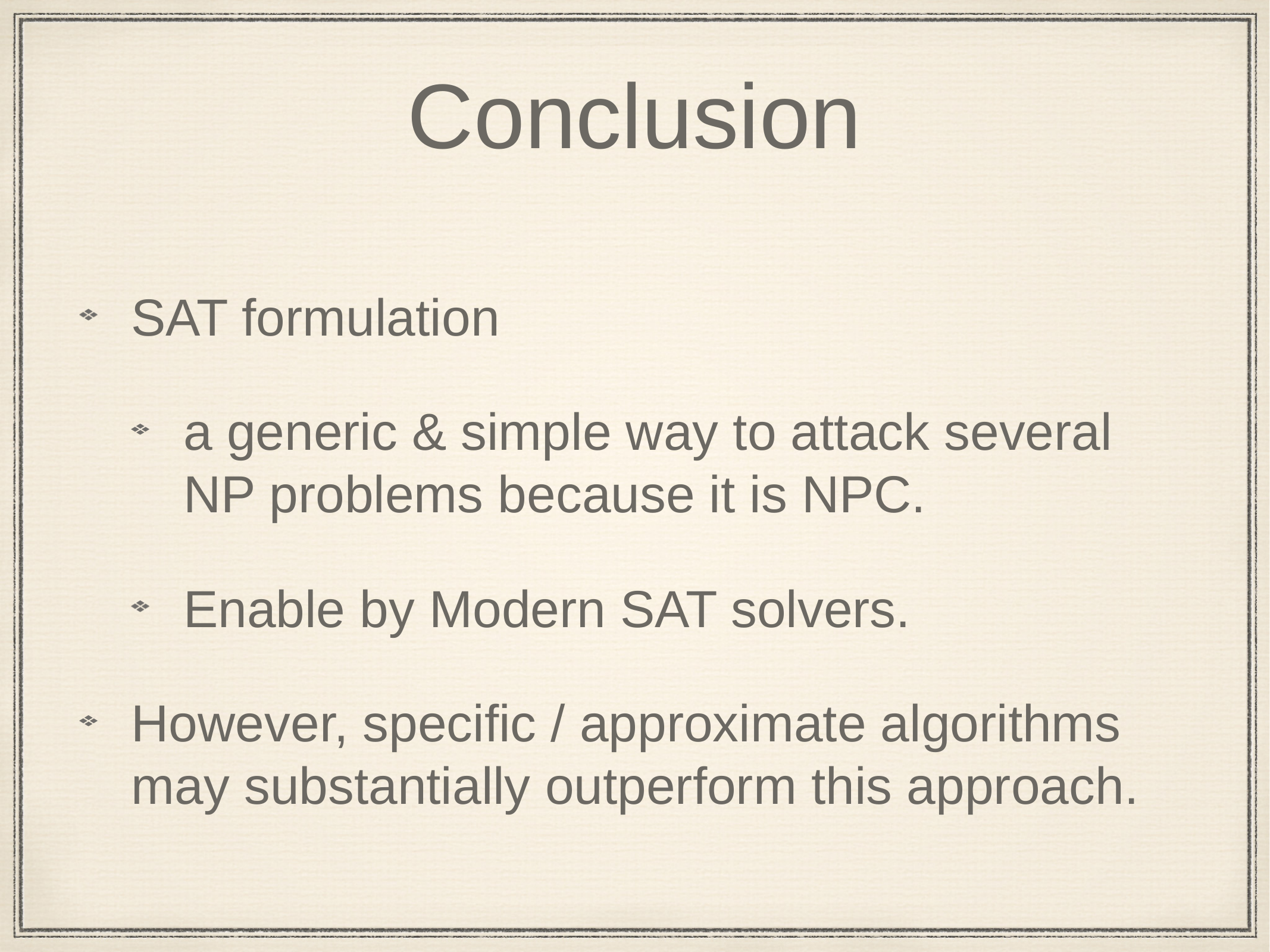

# Conclusion
SAT formulation
a generic & simple way to attack several NP problems because it is NPC.
Enable by Modern SAT solvers.
However, specific / approximate algorithms may substantially outperform this approach.